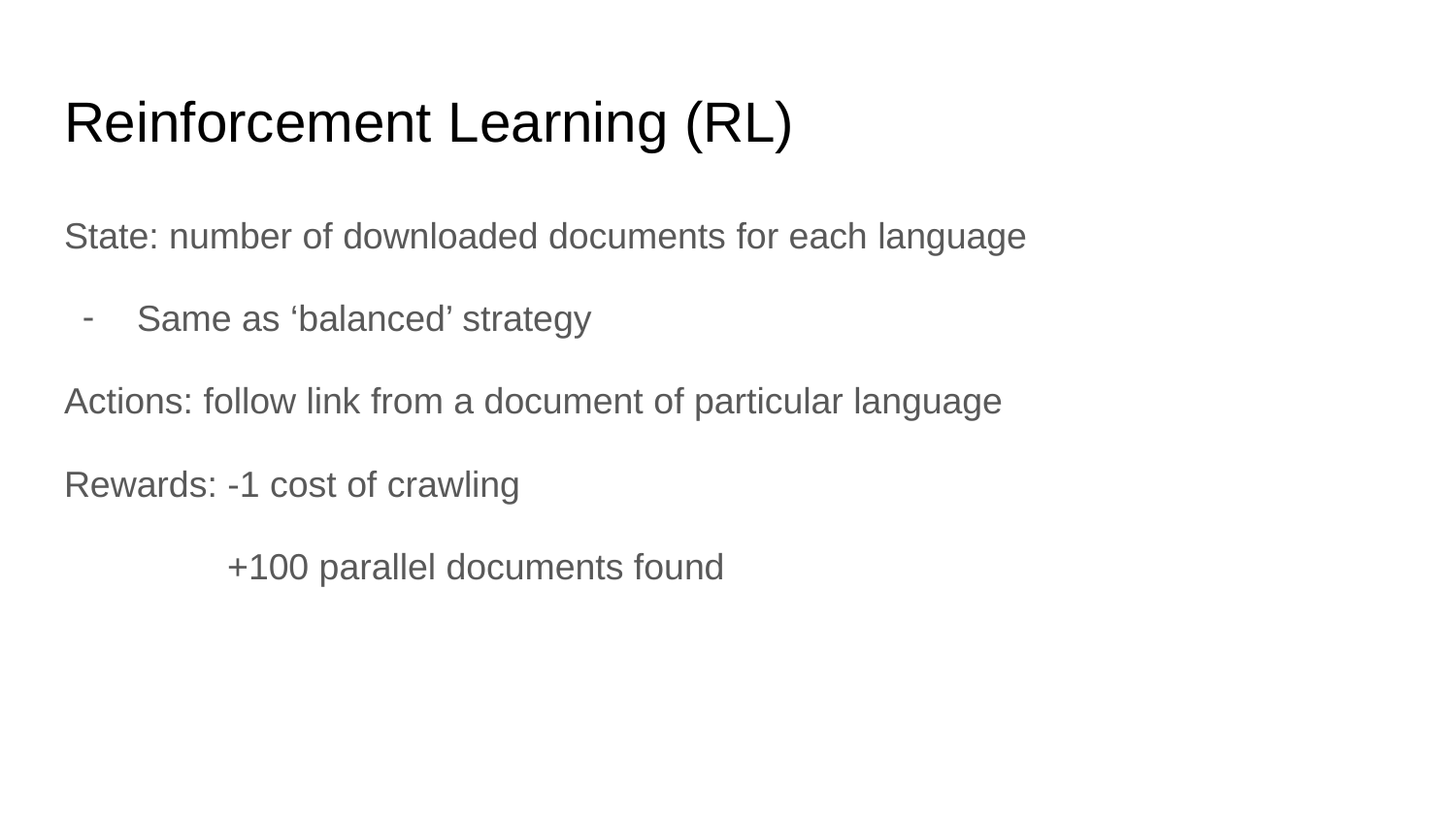

# Reinforcement Learning (RL)
State: number of downloaded documents for each language
Same as ‘balanced’ strategy
Actions: follow link from a document of particular language
Rewards: -1 cost of crawling
                +100 parallel documents found